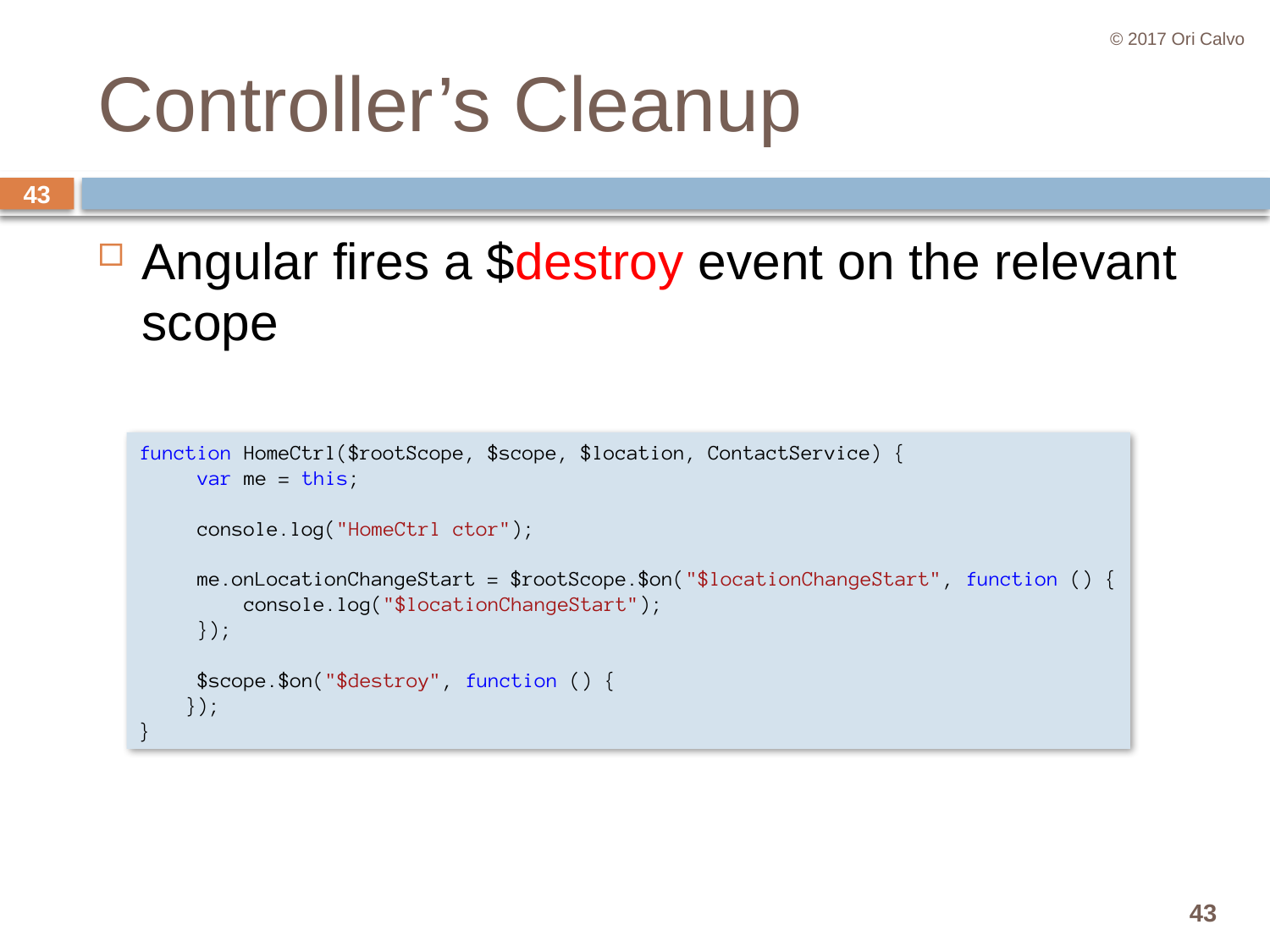

© 2017 Ori Calvo
# Controller’s Cleanup
43
Angular fires a $destroy event on the relevant scope
function HomeCtrl($rootScope, $scope, $location, ContactService) {
     var me = this;

     console.log("HomeCtrl ctor");

     me.onLocationChangeStart = $rootScope.$on("$locationChangeStart", function () {
         console.log("$locationChangeStart");
     });

     $scope.$on("$destroy", function () {
    });
}